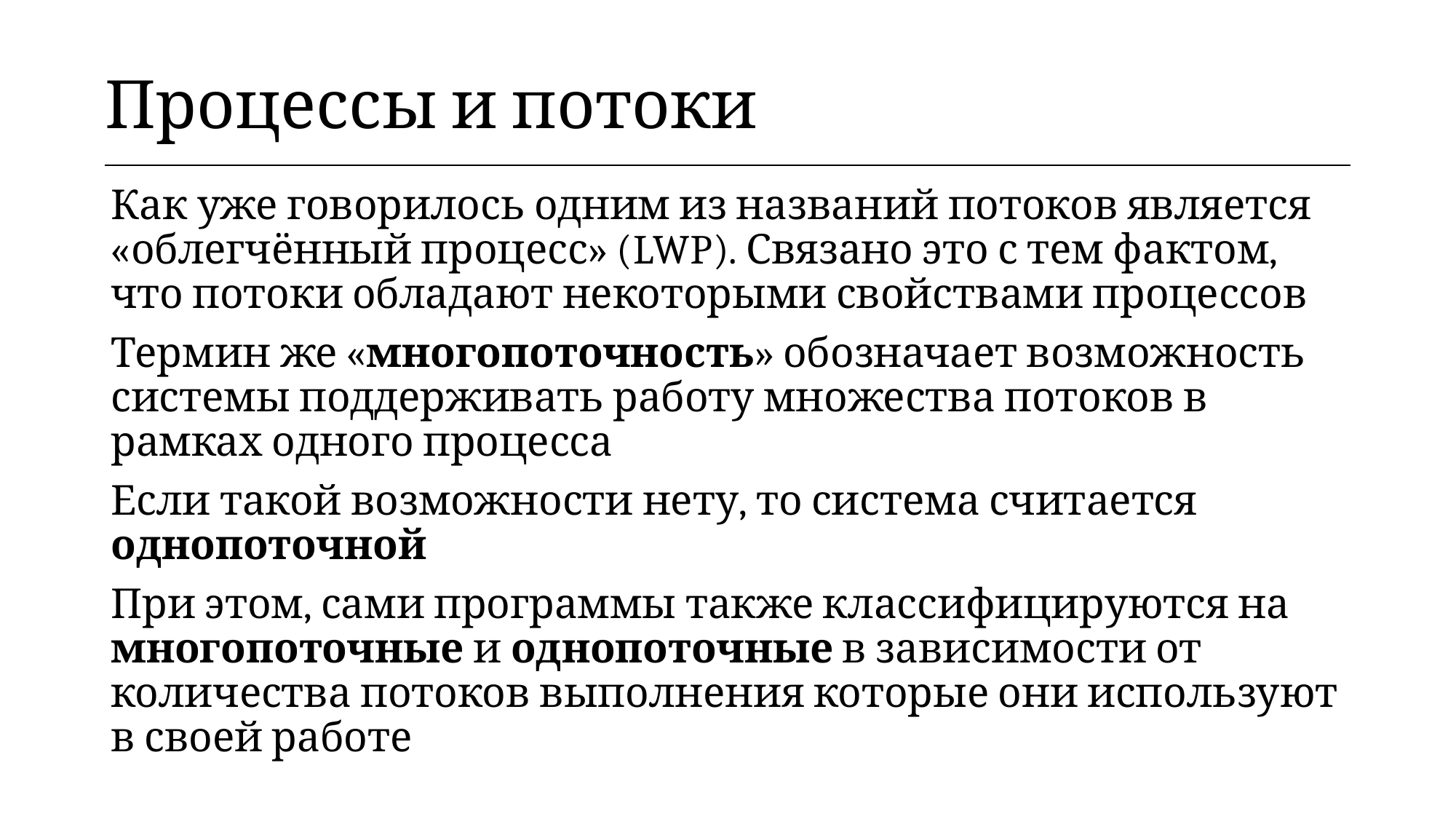

| Процессы и потоки |
| --- |
Как уже говорилось одним из названий потоков является «облегчённый процесс» (LWP). Связано это с тем фактом, что потоки обладают некоторыми свойствами процессов
Термин же «многопоточность» обозначает возможность системы поддерживать работу множества потоков в рамках одного процесса
Если такой возможности нету, то система считается однопоточной
При этом, сами программы также классифицируются на многопоточные и однопоточные в зависимости от количества потоков выполнения которые они используют в своей работе